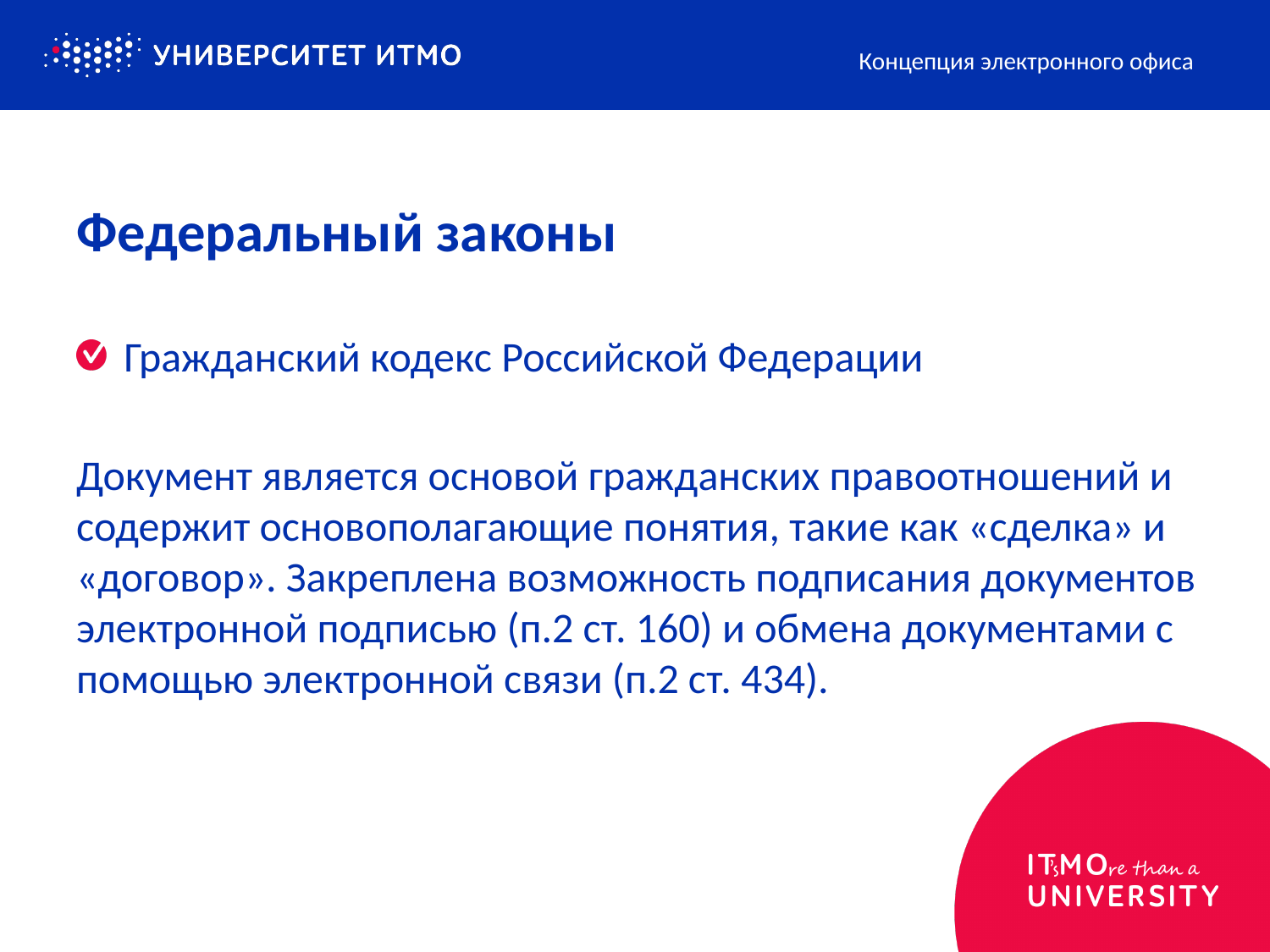

Концепция электронного офиса
# Федеральный законы
Гражданский кодекс Российской Федерации

Документ является основой гражданских правоотношений и содержит основополагающие понятия, такие как «сделка» и «договор». Закреплена возможность подписания документов электронной подписью (п.2 ст. 160) и обмена документами с помощью электронной связи (п.2 ст. 434).